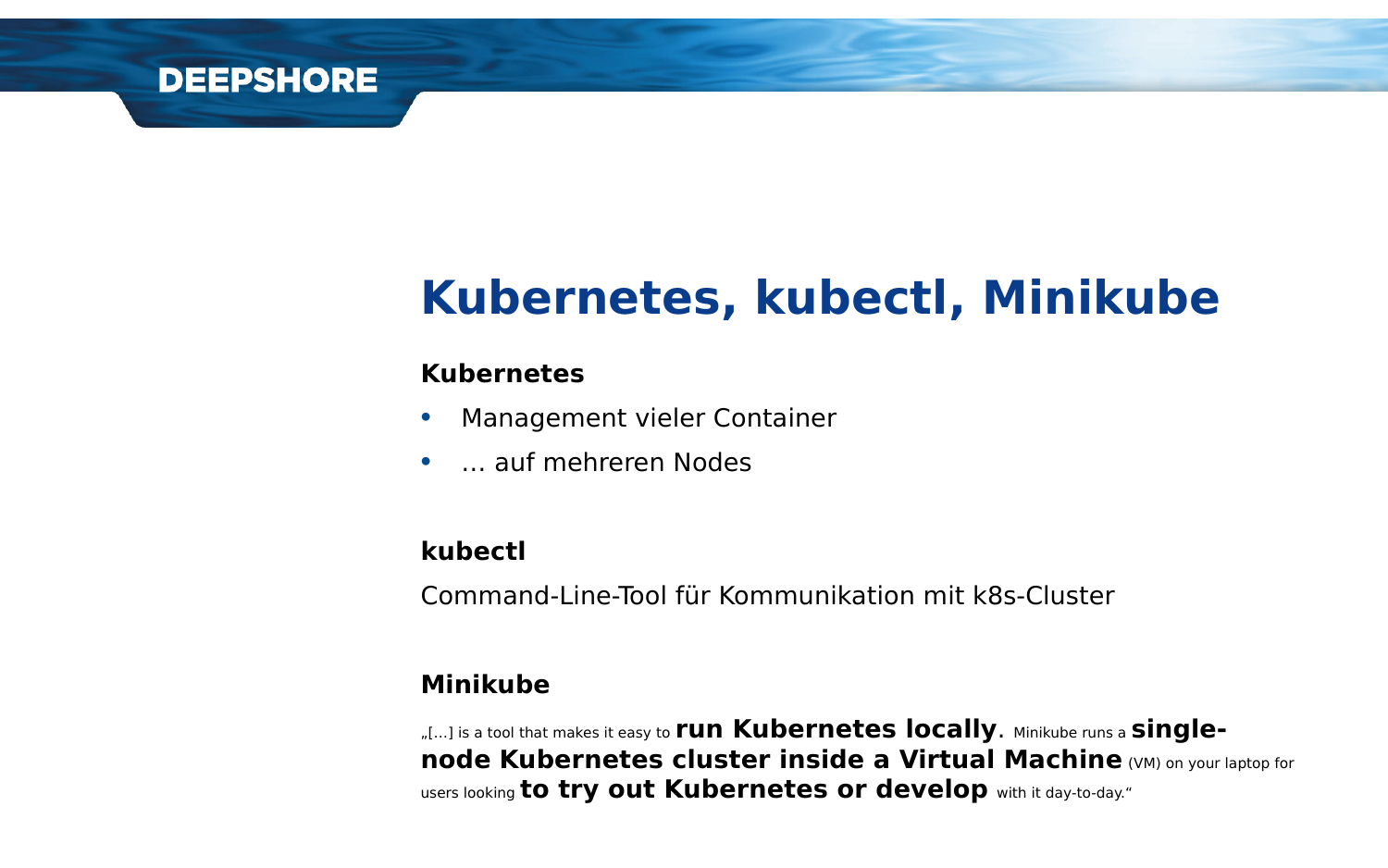

# Kubernetes, kubectl, Minikube
Kubernetes
Management vieler Container
… auf mehreren Nodes

kubectl
Command-Line-Tool für Kommunikation mit k8s-Cluster

Minikube
„[…] is a tool that makes it easy to run Kubernetes locally. Minikube runs a single-node Kubernetes cluster inside a Virtual Machine (VM) on your laptop for users looking to try out Kubernetes or develop with it day-to-day.“